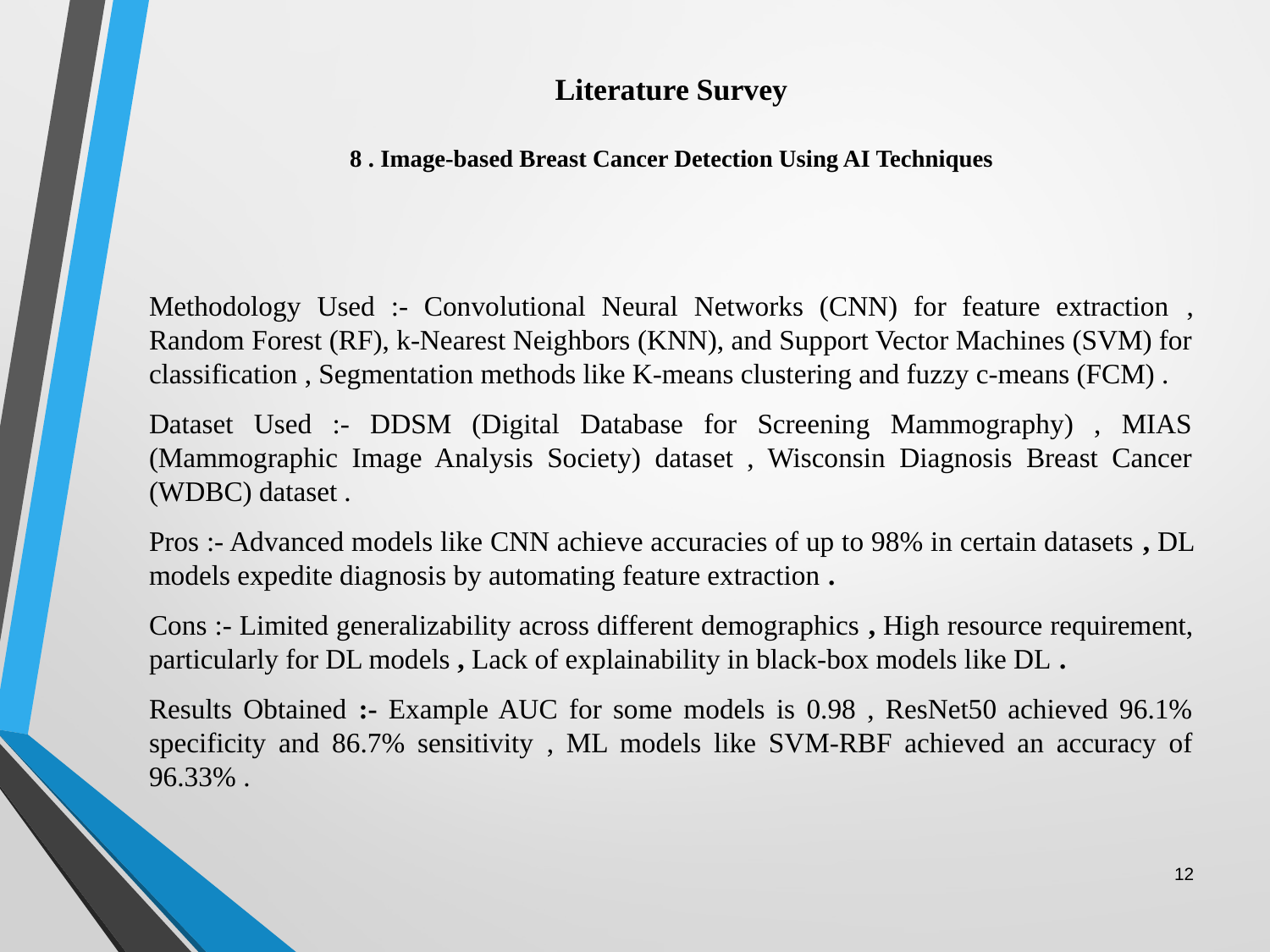

# Literature Survey 8 . Image-based Breast Cancer Detection Using AI Techniques
Methodology Used :- Convolutional Neural Networks (CNN) for feature extraction​ , Random Forest (RF), k-Nearest Neighbors (KNN), and Support Vector Machines (SVM) for classification​ , Segmentation methods like K-means clustering and fuzzy c-means (FCM) .
Dataset Used :- DDSM (Digital Database for Screening Mammography) , MIAS (Mammographic Image Analysis Society) dataset , Wisconsin Diagnosis Breast Cancer (WDBC) dataset .
Pros :- Advanced models like CNN achieve accuracies of up to 98% in certain datasets , DL models expedite diagnosis by automating feature extraction​ .
Cons :- Limited generalizability across different demographics​ , High resource requirement, particularly for DL models , Lack of explainability in black-box models like DL​ .
Results Obtained :- Example AUC for some models is 0.98 , ResNet50 achieved 96.1% specificity and 86.7% sensitivity​ , ML models like SVM-RBF achieved an accuracy of 96.33%​ .
12